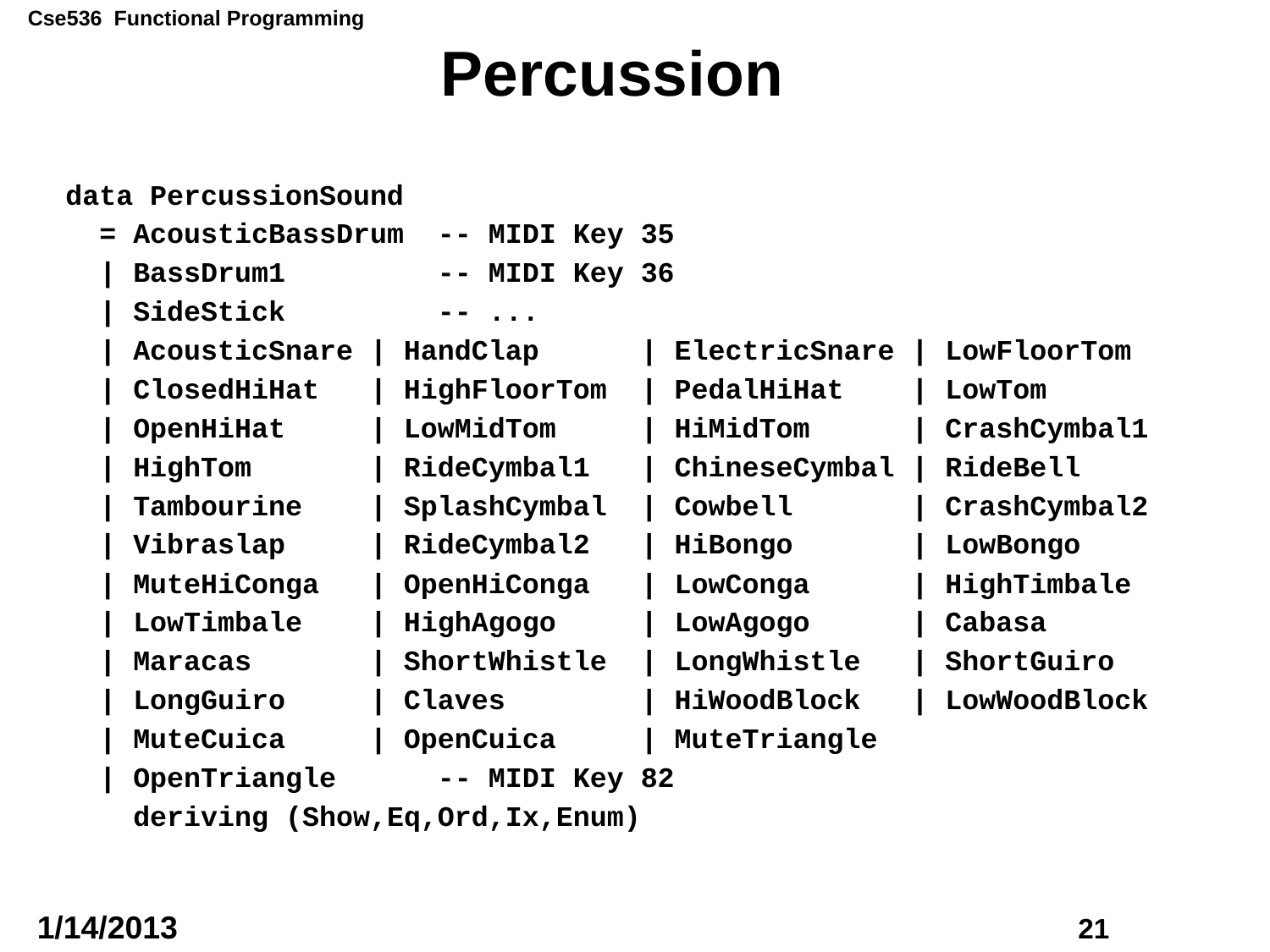

# Percussion

data PercussionSound
  = AcousticBassDrum  -- MIDI Key 35
  | BassDrum1         -- MIDI Key 36
  | SideStick         -- ...
  | AcousticSnare | HandClap      | ElectricSnare | LowFloorTom
  | ClosedHiHat   | HighFloorTom  | PedalHiHat    | LowTom
  | OpenHiHat     | LowMidTom     | HiMidTom      | CrashCymbal1
  | HighTom       | RideCymbal1   | ChineseCymbal | RideBell
  | Tambourine    | SplashCymbal  | Cowbell       | CrashCymbal2
  | Vibraslap     | RideCymbal2   | HiBongo       | LowBongo
  | MuteHiConga   | OpenHiConga   | LowConga      | HighTimbale
  | LowTimbale    | HighAgogo     | LowAgogo      | Cabasa
  | Maracas       | ShortWhistle  | LongWhistle   | ShortGuiro
  | LongGuiro     | Claves        | HiWoodBlock   | LowWoodBlock
  | MuteCuica     | OpenCuica     | MuteTriangle
  | OpenTriangle      -- MIDI Key 82
    deriving (Show,Eq,Ord,Ix,Enum)